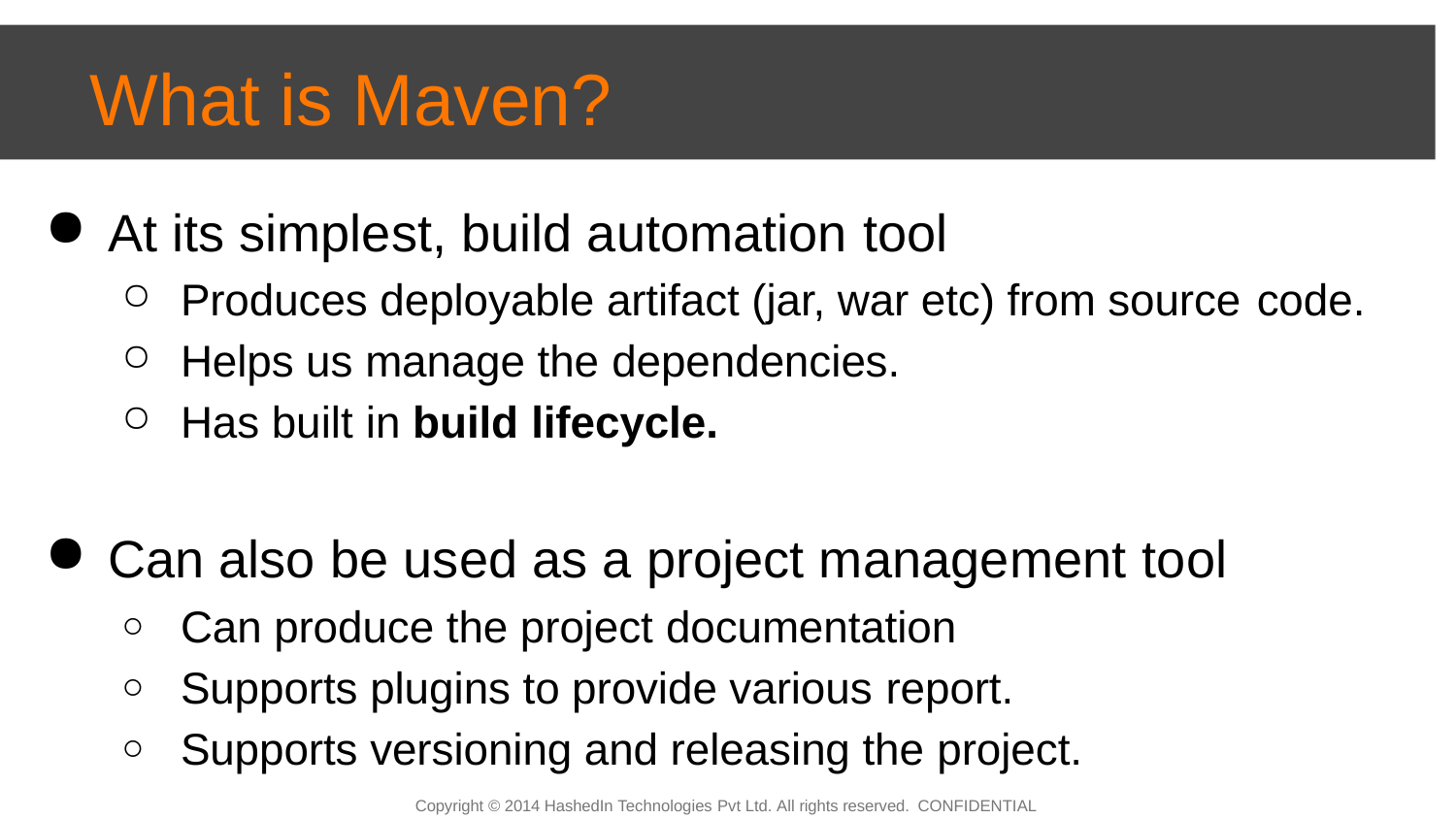

# What is Maven?
At its simplest, build automation tool
Produces deployable artifact (jar, war etc) from source code.
Helps us manage the dependencies.
Has built in build lifecycle.

Can also be used as a project management tool
Can produce the project documentation
Supports plugins to provide various report.
Supports versioning and releasing the project.
Copyright © 2014 HashedIn Technologies Pvt Ltd. All rights reserved. CONFIDENTIAL